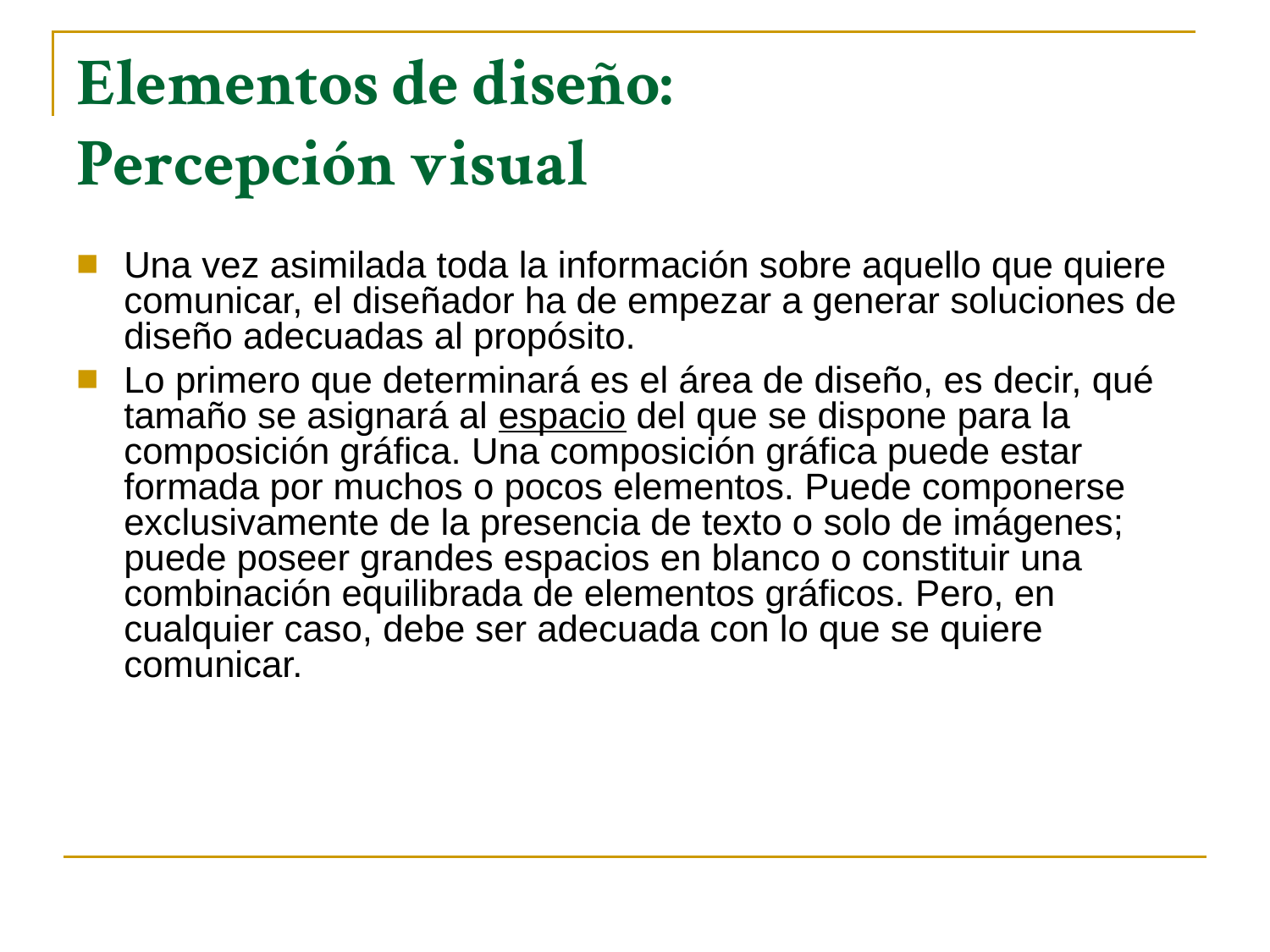

# Elementos de diseño: Percepción visual
Una vez asimilada toda la información sobre aquello que quiere comunicar, el diseñador ha de empezar a generar soluciones de diseño adecuadas al propósito.
Lo primero que determinará es el área de diseño, es decir, qué tamaño se asignará al espacio del que se dispone para la composición gráfica. Una composición gráfica puede estar formada por muchos o pocos elementos. Puede componerse exclusivamente de la presencia de texto o solo de imágenes; puede poseer grandes espacios en blanco o constituir una combinación equilibrada de elementos gráficos. Pero, en cualquier caso, debe ser adecuada con lo que se quiere comunicar.